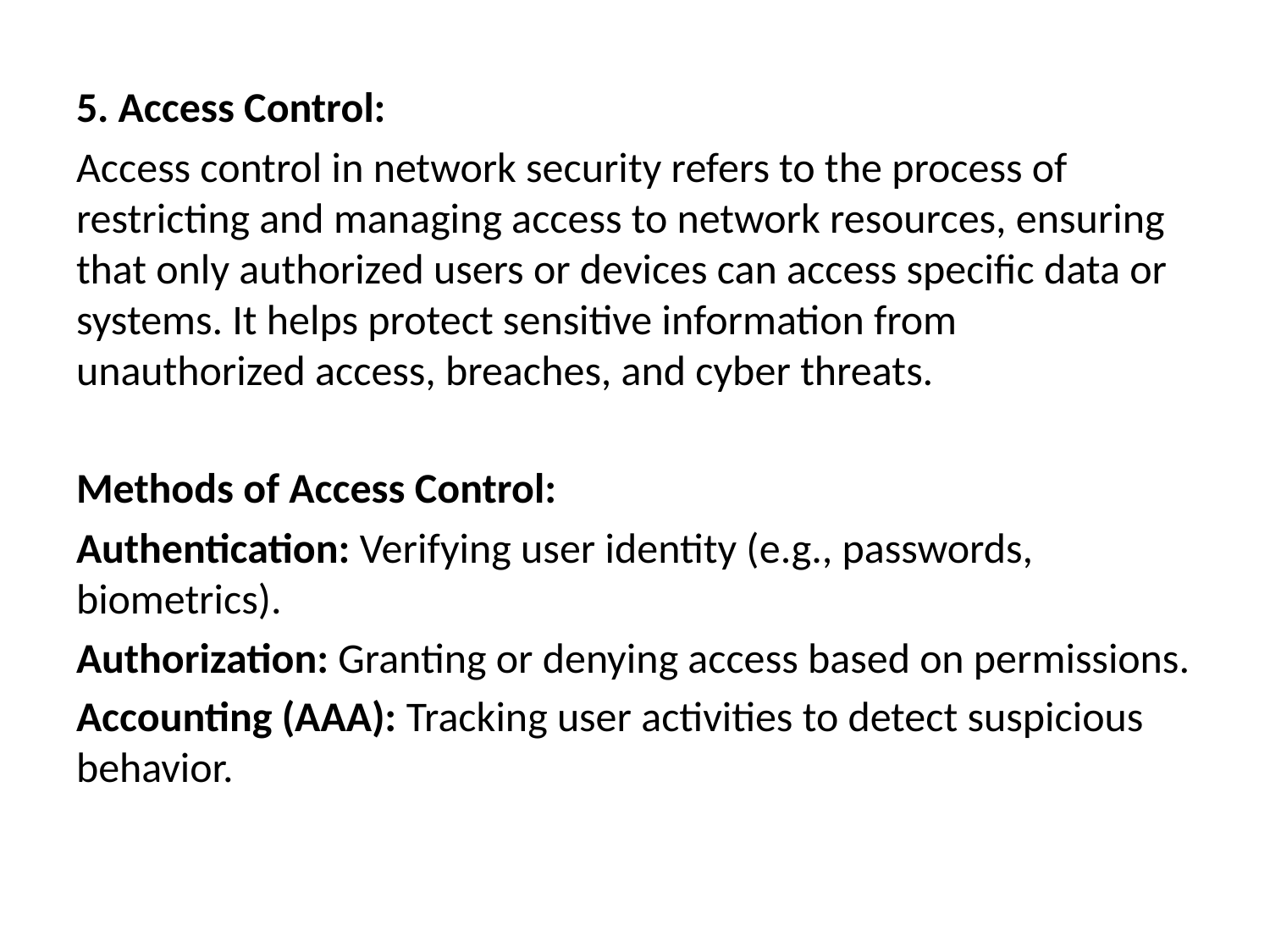

5. Access Control:
Access control in network security refers to the process of restricting and managing access to network resources, ensuring that only authorized users or devices can access specific data or systems. It helps protect sensitive information from unauthorized access, breaches, and cyber threats.

Methods of Access Control:
Authentication: Verifying user identity (e.g., passwords, biometrics).
Authorization: Granting or denying access based on permissions.
Accounting (AAA): Tracking user activities to detect suspicious behavior.